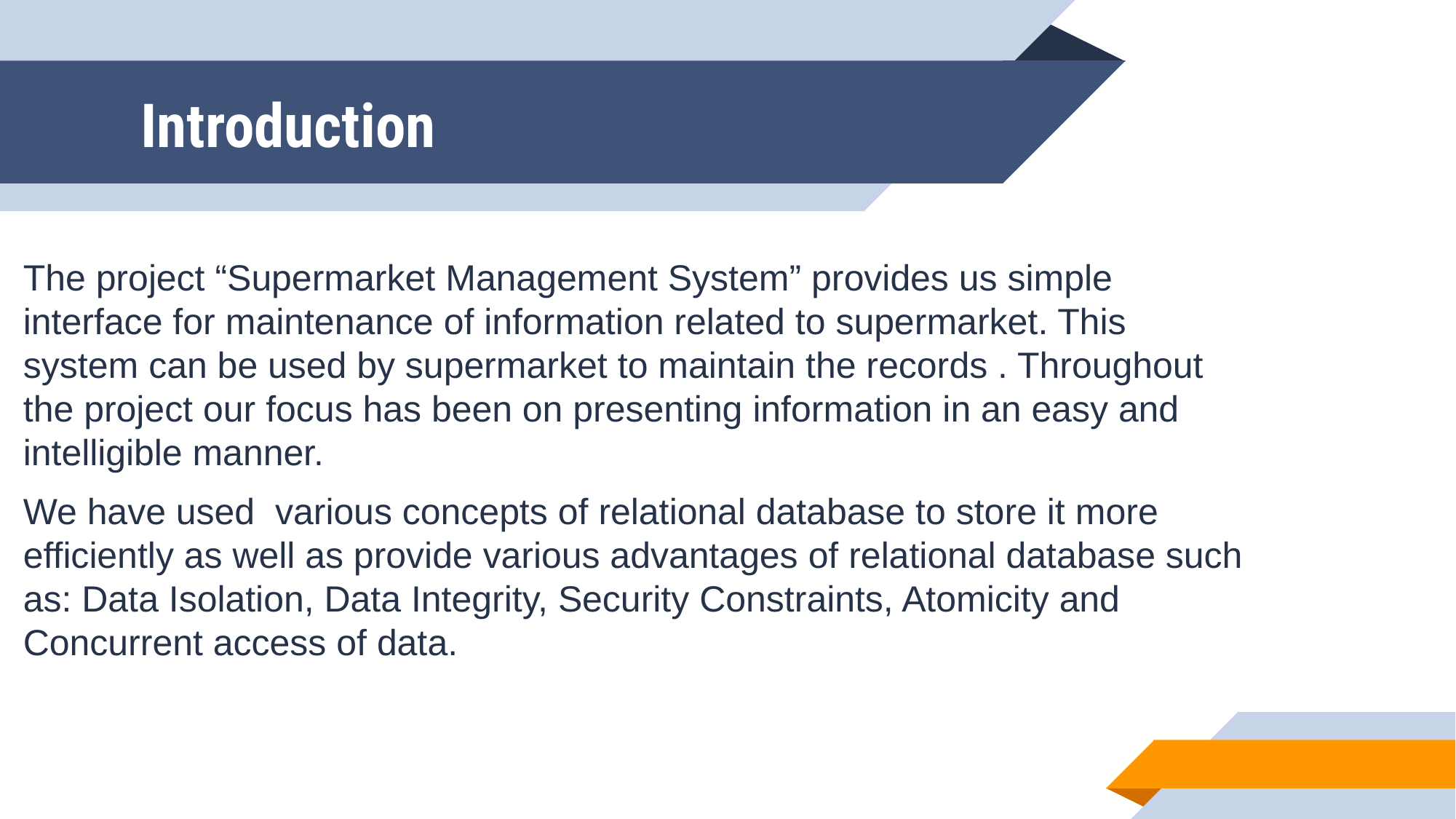

# Introduction
The project “Supermarket Management System” provides us simple interface for maintenance of information related to supermarket. This system can be used by supermarket to maintain the records . Throughout the project our focus has been on presenting information in an easy and intelligible manner.
We have used  various concepts of relational database to store it more efficiently as well as provide various advantages of relational database such as: Data Isolation, Data Integrity, Security Constraints, Atomicity and Concurrent access of data.